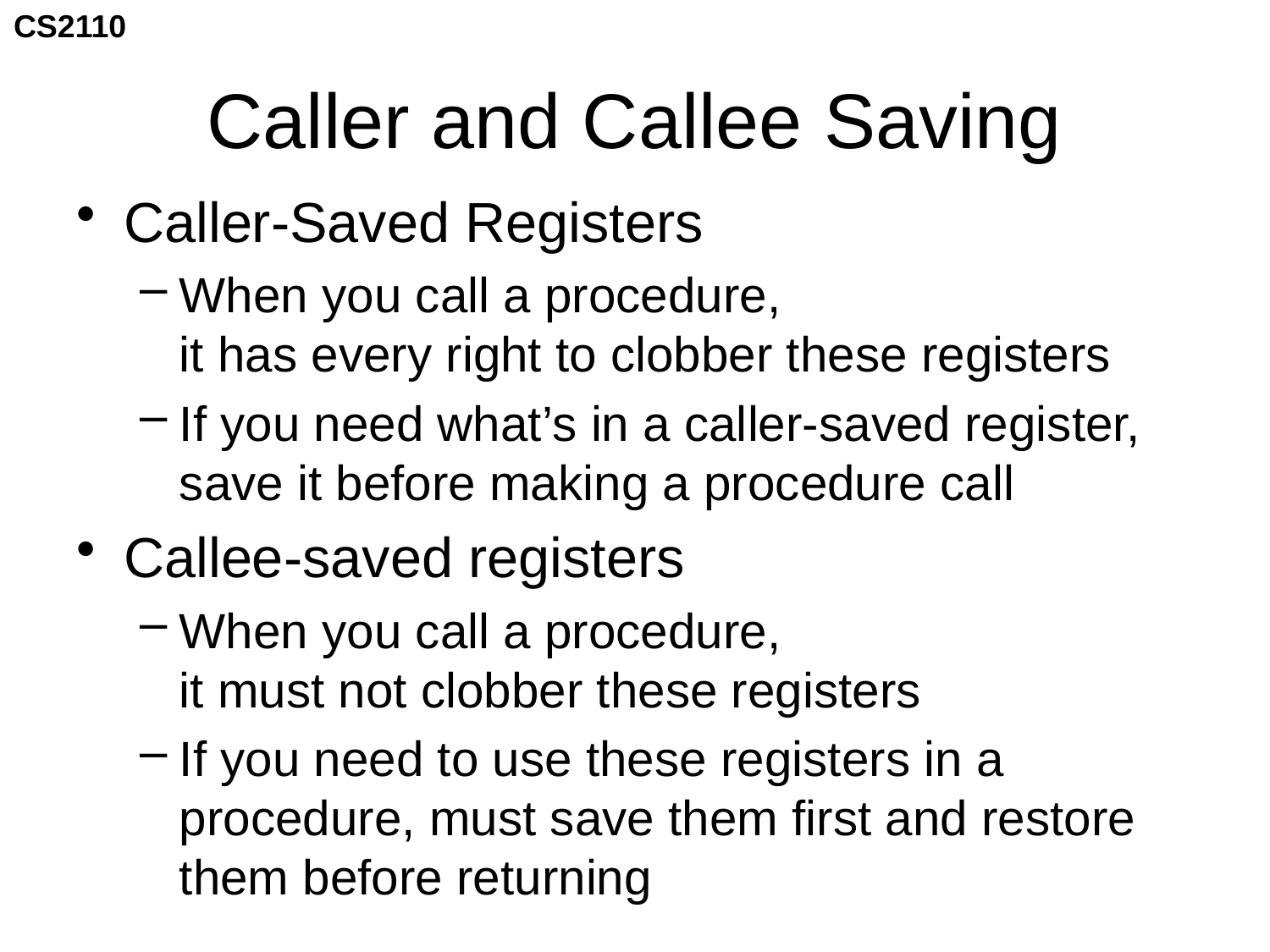

# Caller and Callee Saving
Caller-Saved Registers
When you call a procedure,
it has every right to clobber these registers
If you need what’s in a caller-saved register, save it before making a procedure call
Callee-saved registers
When you call a procedure,
it must not clobber these registers
If you need to use these registers in a procedure, must save them first and restore them before returning